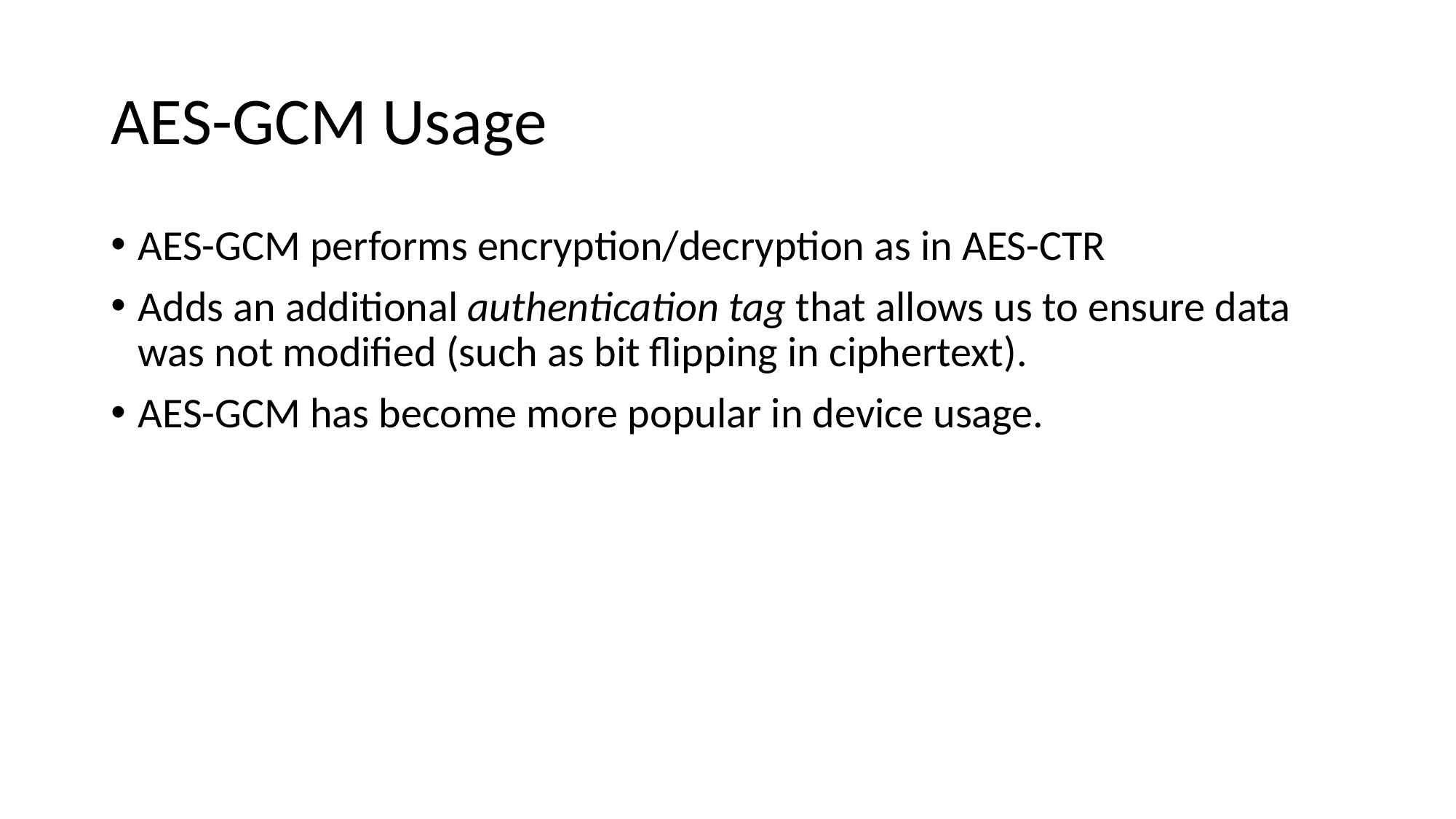

# AES-GCM Usage
AES-GCM performs encryption/decryption as in AES-CTR
Adds an additional authentication tag that allows us to ensure data was not modified (such as bit flipping in ciphertext).
AES-GCM has become more popular in device usage.